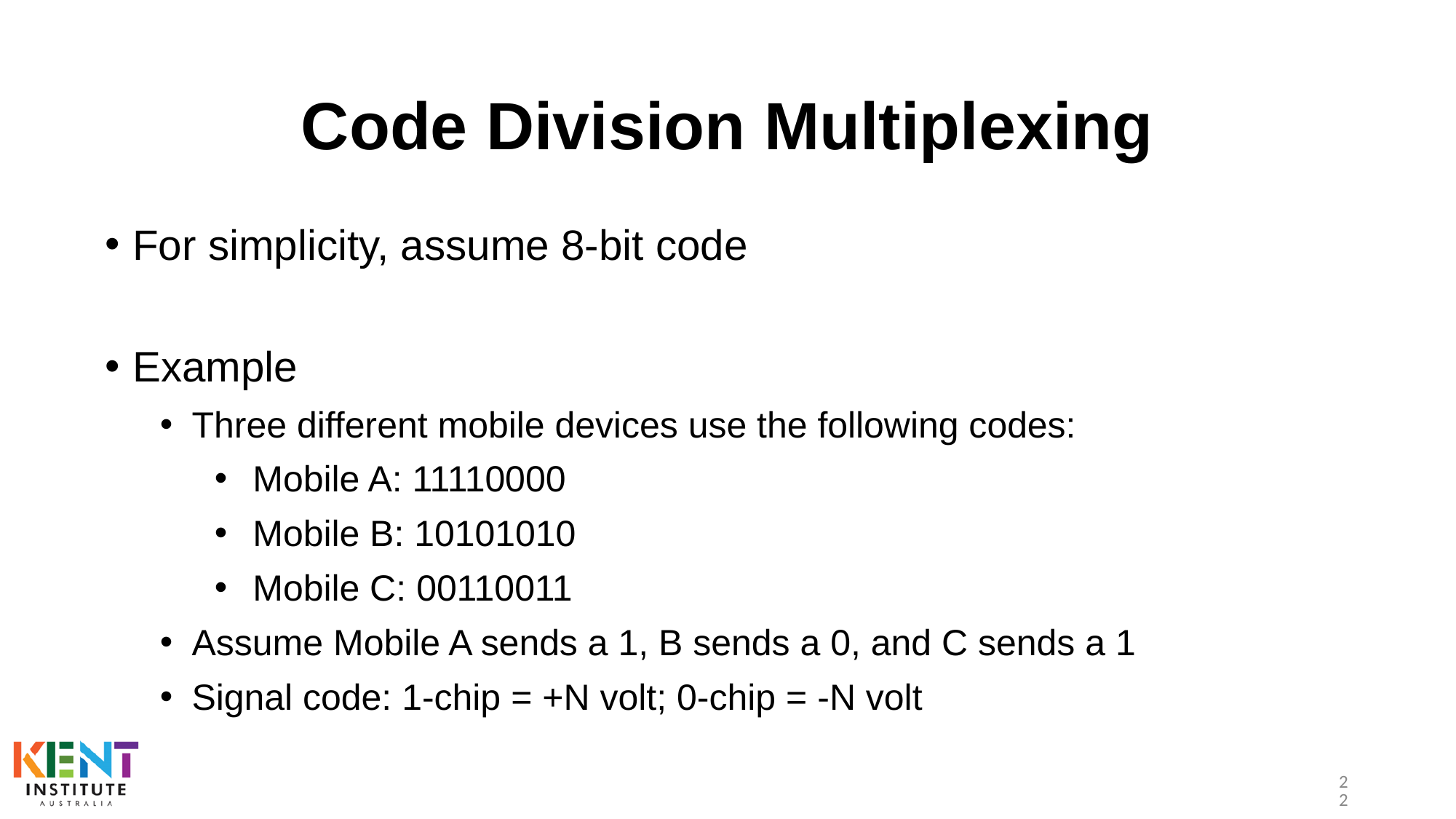

# Code Division Multiplexing
For simplicity, assume 8-bit code

Example
Three different mobile devices use the following codes:
Mobile A: 11110000
Mobile B: 10101010
Mobile C: 00110011
Assume Mobile A sends a 1, B sends a 0, and C sends a 1
Signal code: 1-chip = +N volt; 0-chip = -N volt
22